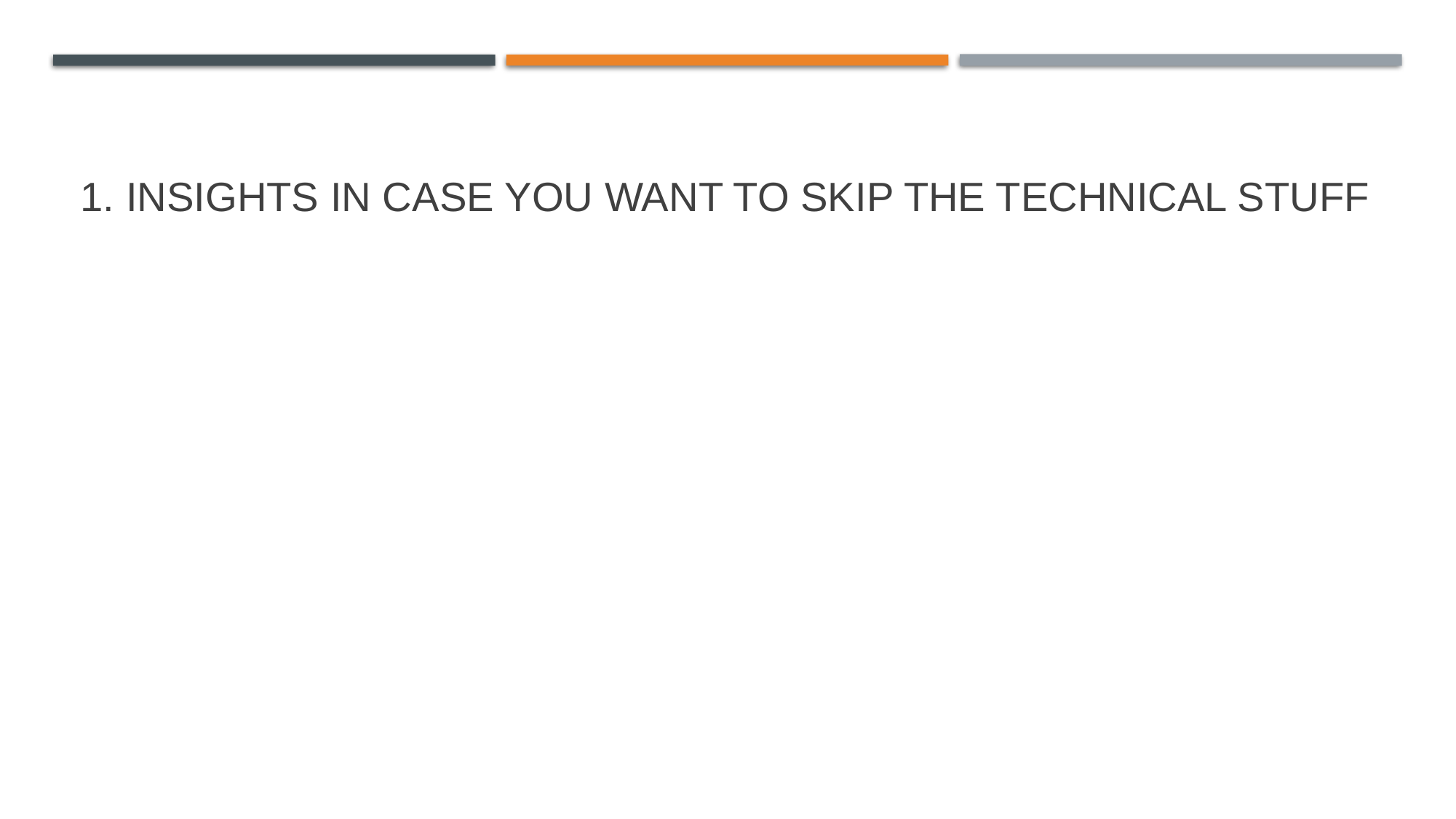

# 1. Insights In case you want to skip the technical stuff